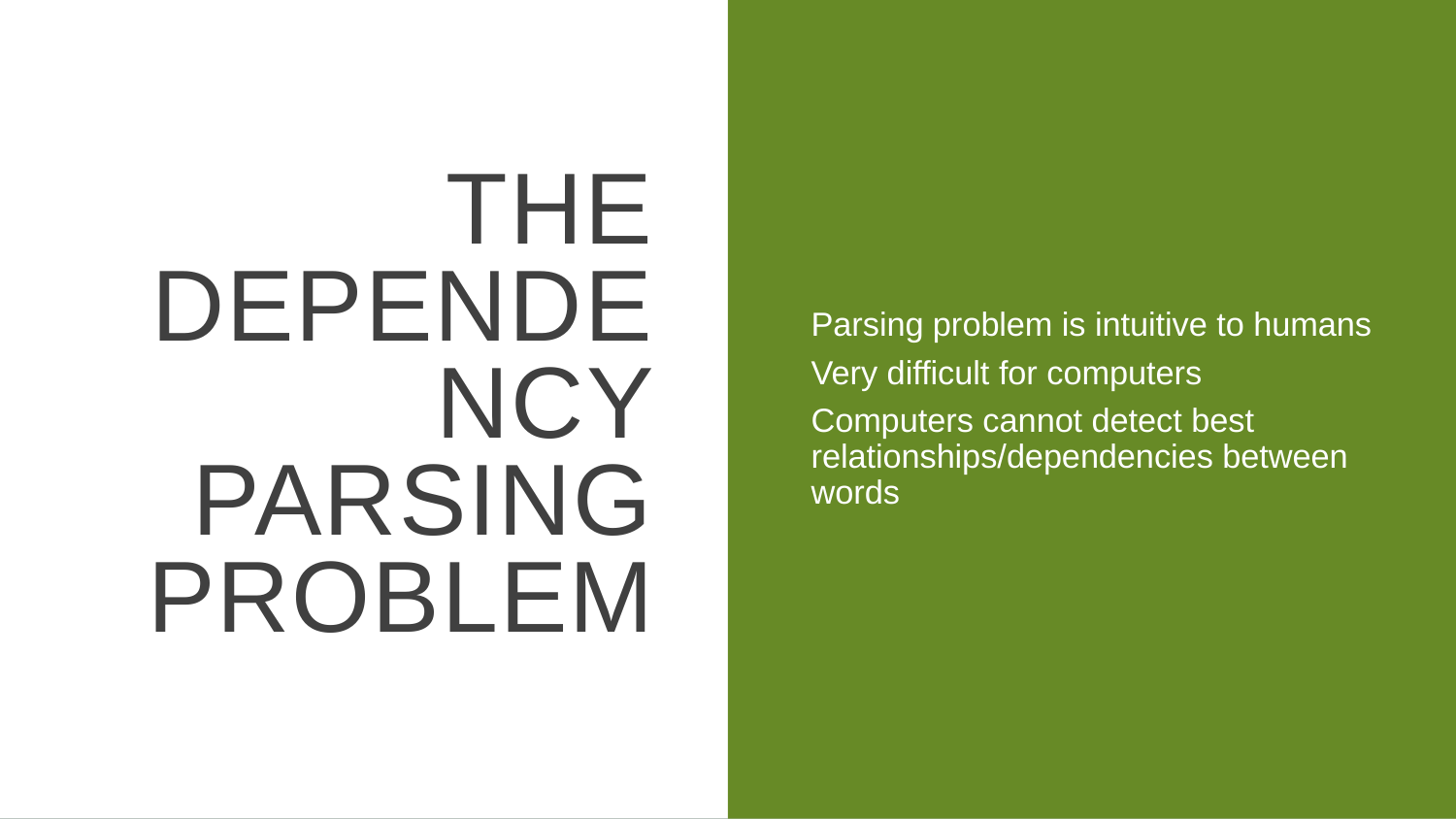

# The Dependency Parsing Problem
Parsing problem is intuitive to humans
Very difficult for computers
Computers cannot detect best relationships/dependencies between words